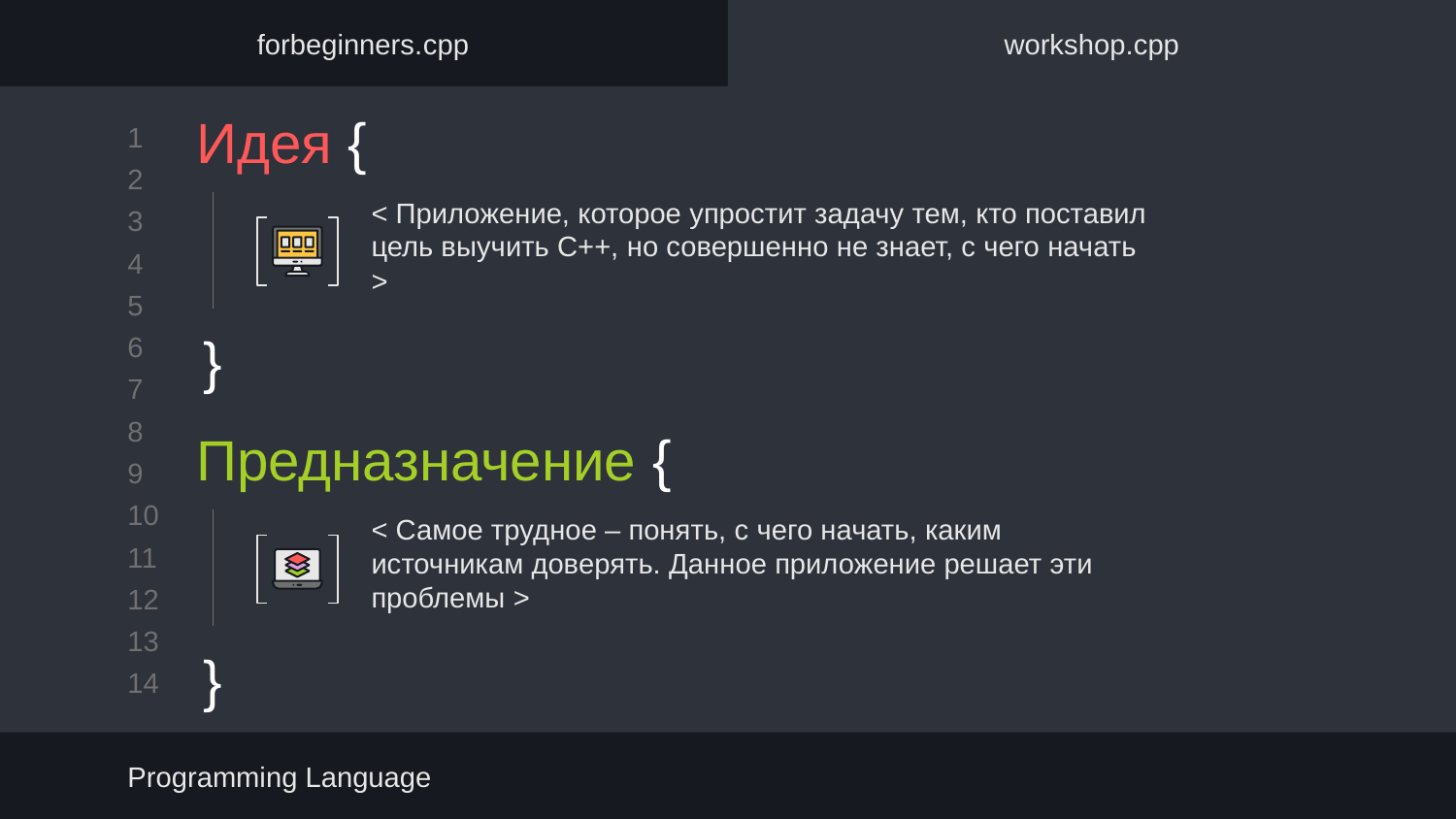

forbeginners.сpp
workshop.cpp
# Идея {
< Приложение, которое упростит задачу тем, кто поставил цель выучить С++, но совершенно не знает, с чего начать >
}

Предназначение {
< Самое трудное – понять, с чего начать, каким источникам доверять. Данное приложение решает эти проблемы >
}

Programming Language